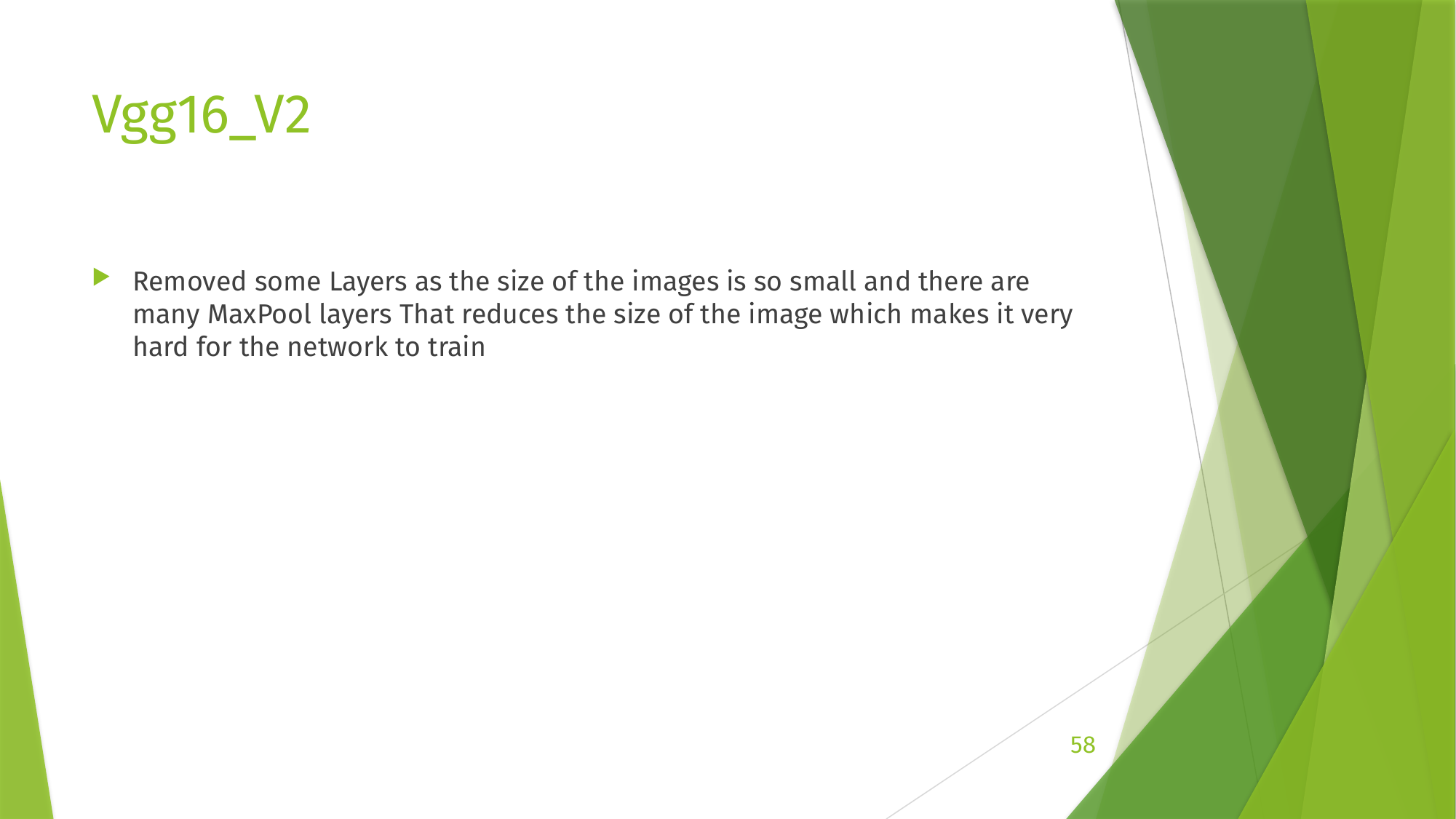

# Vgg16_V2
Removed some Layers as the size of the images is so small and there are  many MaxPool layers That reduces the size of the image which makes it very hard for the network to train
58